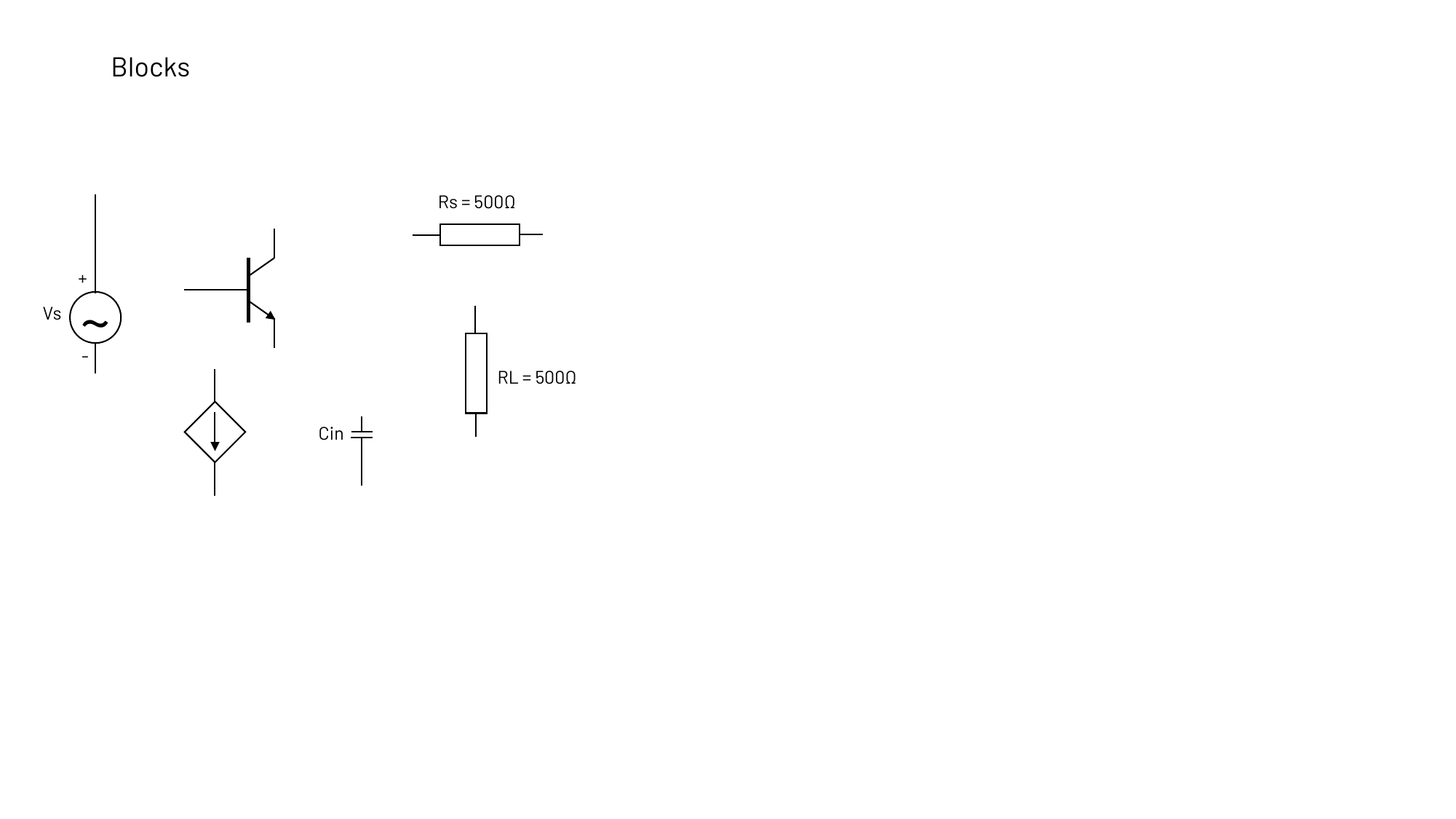

Blocks
Rs = 500Ω

+
~

Vs
-
RL = 500Ω

Cin